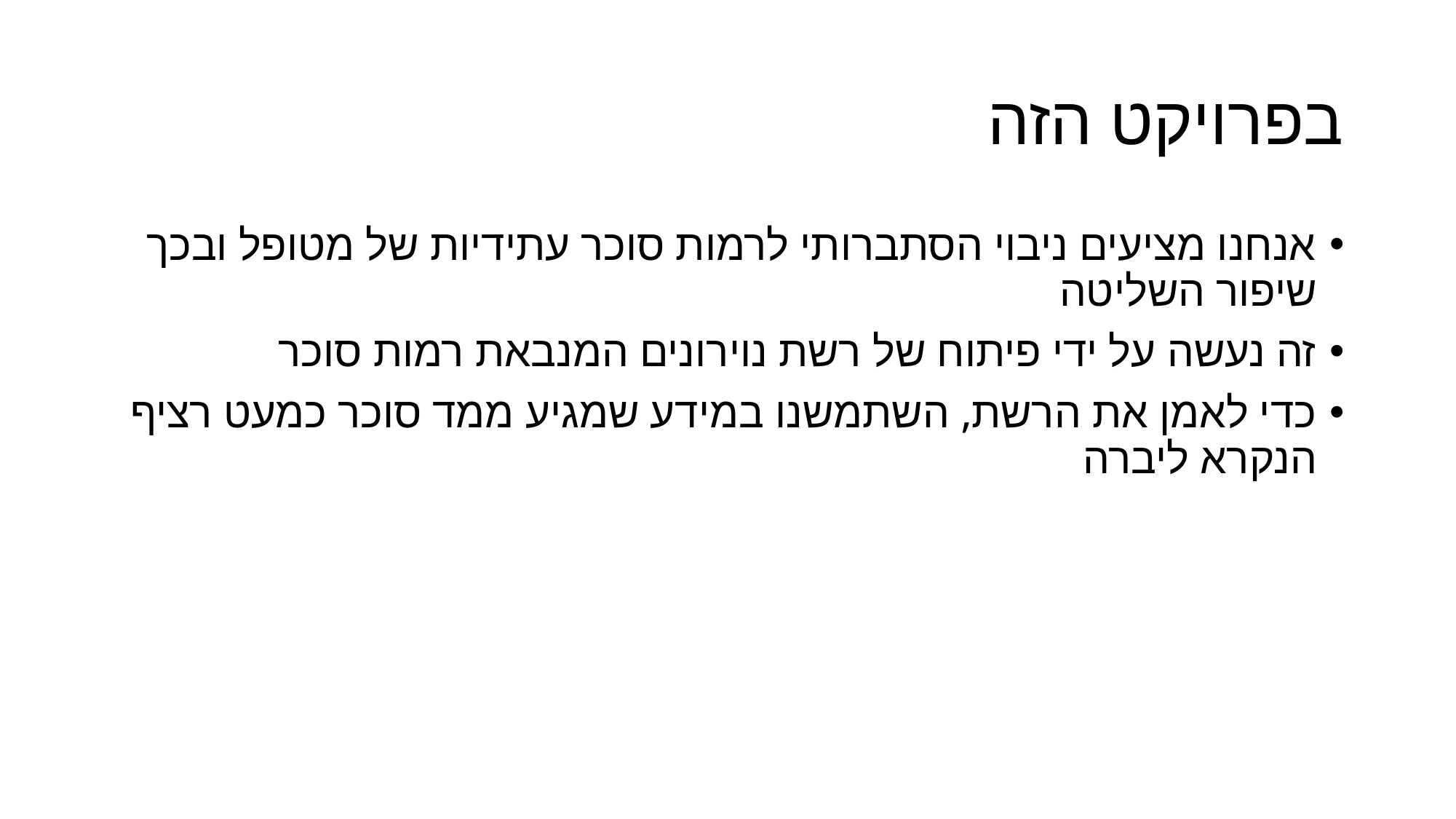

# בפרויקט הזה
אנחנו מציעים ניבוי הסתברותי לרמות סוכר עתידיות של מטופל ובכך שיפור השליטה
זה נעשה על ידי פיתוח של רשת נוירונים המנבאת רמות סוכר
כדי לאמן את הרשת, השתמשנו במידע שמגיע ממד סוכר כמעט רציף הנקרא ליברה